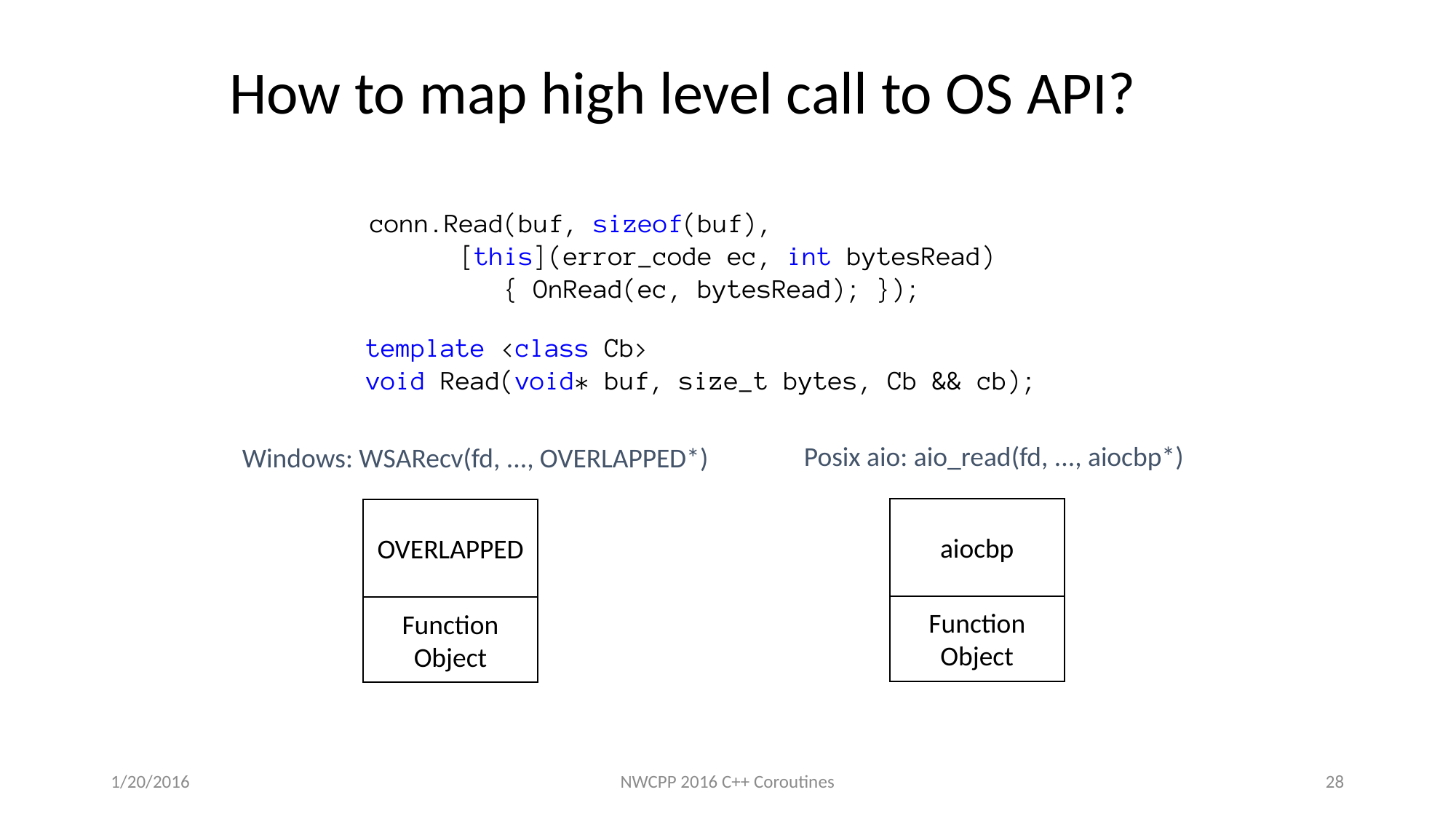

# How to map high level call to OS API?
conn.Read(buf, sizeof(buf),
      [this](error_code ec, int bytesRead)
         { OnRead(ec, bytesRead); });
 template <class Cb>
 void Read(void* buf, size_t bytes, Cb && cb);
Posix aio: aio_read(fd, ..., aiocbp*)
Windows: WSARecv(fd, ..., OVERLAPPED*)
aiocbp
Function Object
OVERLAPPED
Function
Object
1/20/2016
NWCPP 2016 C++ Coroutines
28